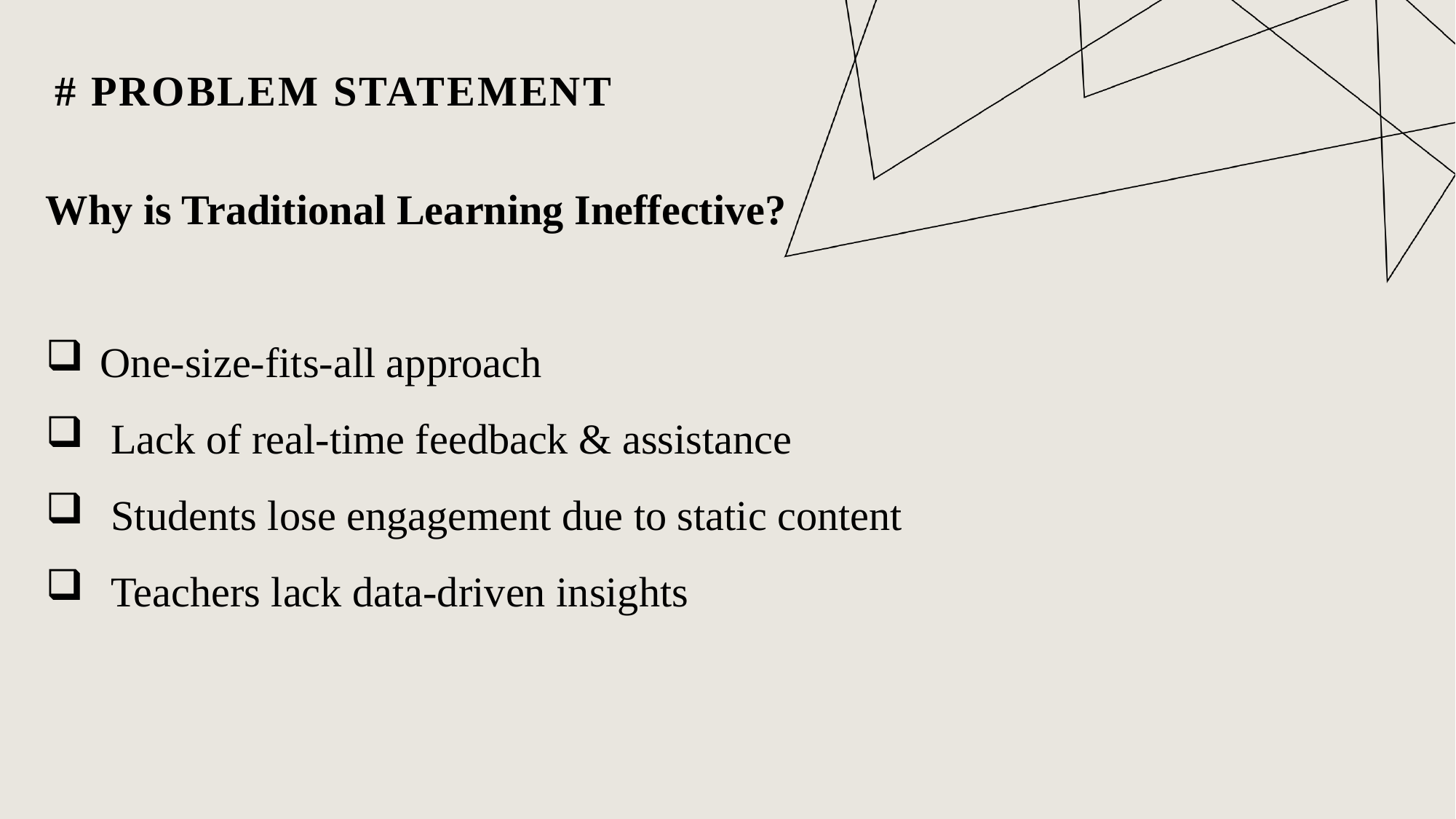

# problem statement
Why is Traditional Learning Ineffective?

One-size-fits-all approach
 Lack of real-time feedback & assistance
 Students lose engagement due to static content
 Teachers lack data-driven insights